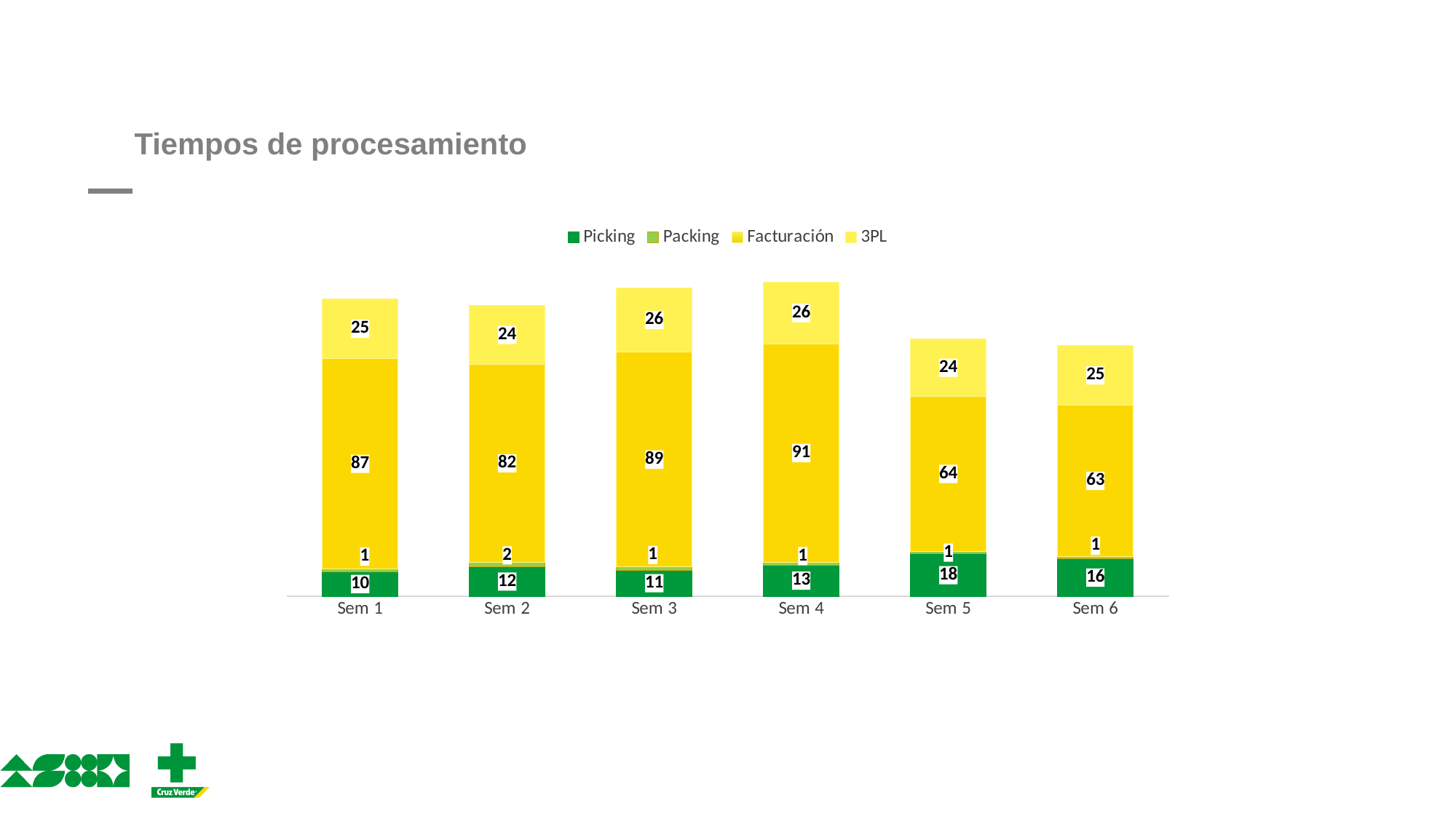

# Tiempos de procesamiento

### Chart

| Category | Picking | Packing | Facturación | 3PL |
|---|---|---|---|---|
| Sem 1 | 10.27093470849696 | 1.1300890815052917 | 87.12375564263793 | 24.953249191660326 |
| Sem 2 | 12.30289221168738 | 1.8892883266694778 | 82.01527673352547 | 24.424908438348876 |
| Sem 3 | 10.883381522200816 | 1.2441956882329257 | 89.25996932284718 | 26.45404319698551 |
| Sem 4 | 12.984465833745615 | 1.1997784109162428 | 90.59476165923341 | 25.518315733117294 |
| Sem 5 | 17.570797176835253 | 1.1990887529506822 | 64.04269382346233 | 24.143804513995597 |
| Sem 6 | 15.589569293820947 | 0.8204280728531329 | 62.93380687485559 | 24.657246866616678 |